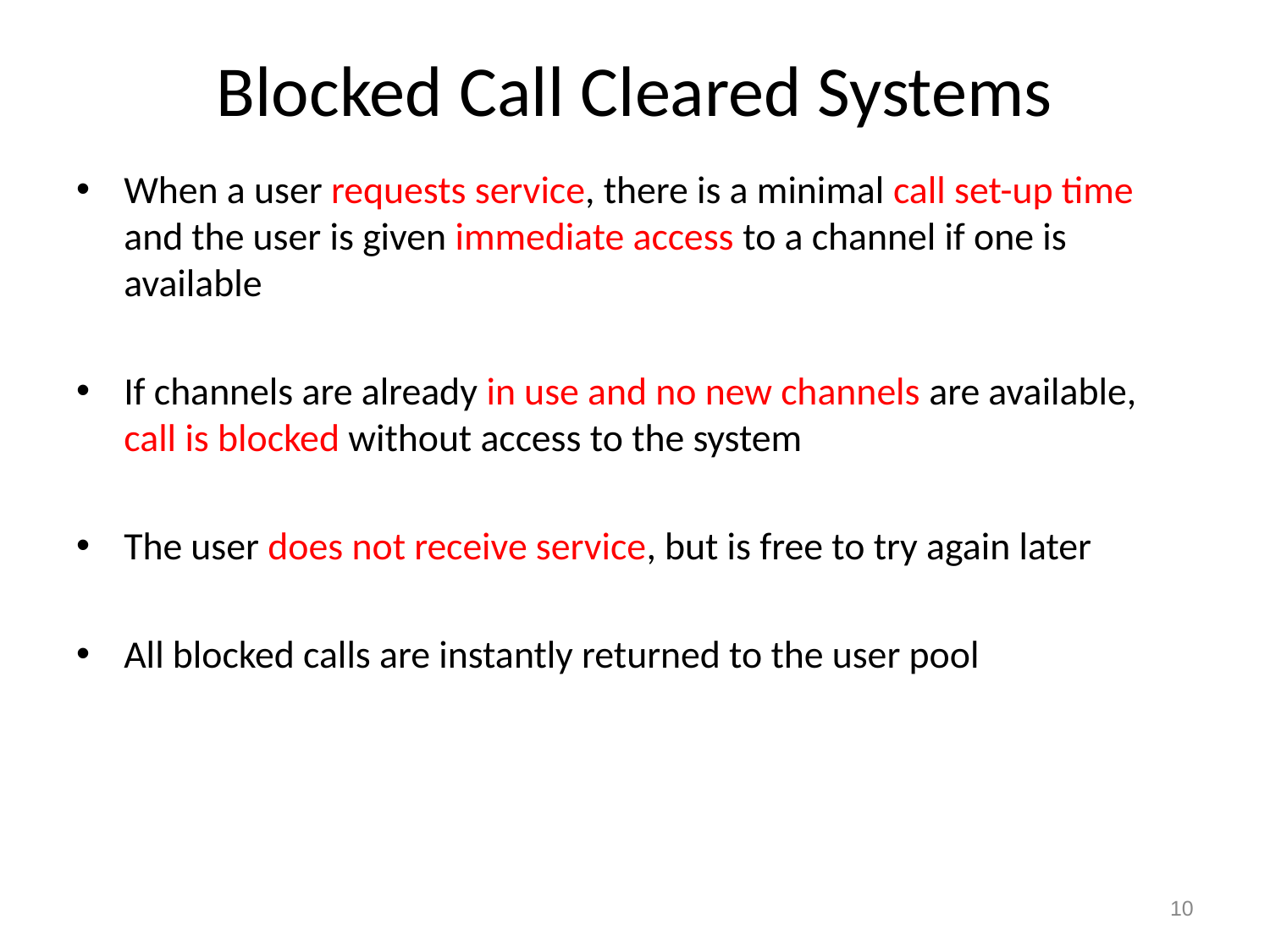

# Blocked Call Cleared Systems
When a user requests service, there is a minimal call set-up time and the user is given immediate access to a channel if one is available

If channels are already in use and no new channels are available, call is blocked without access to the system

The user does not receive service, but is free to try again later

All blocked calls are instantly returned to the user pool

10